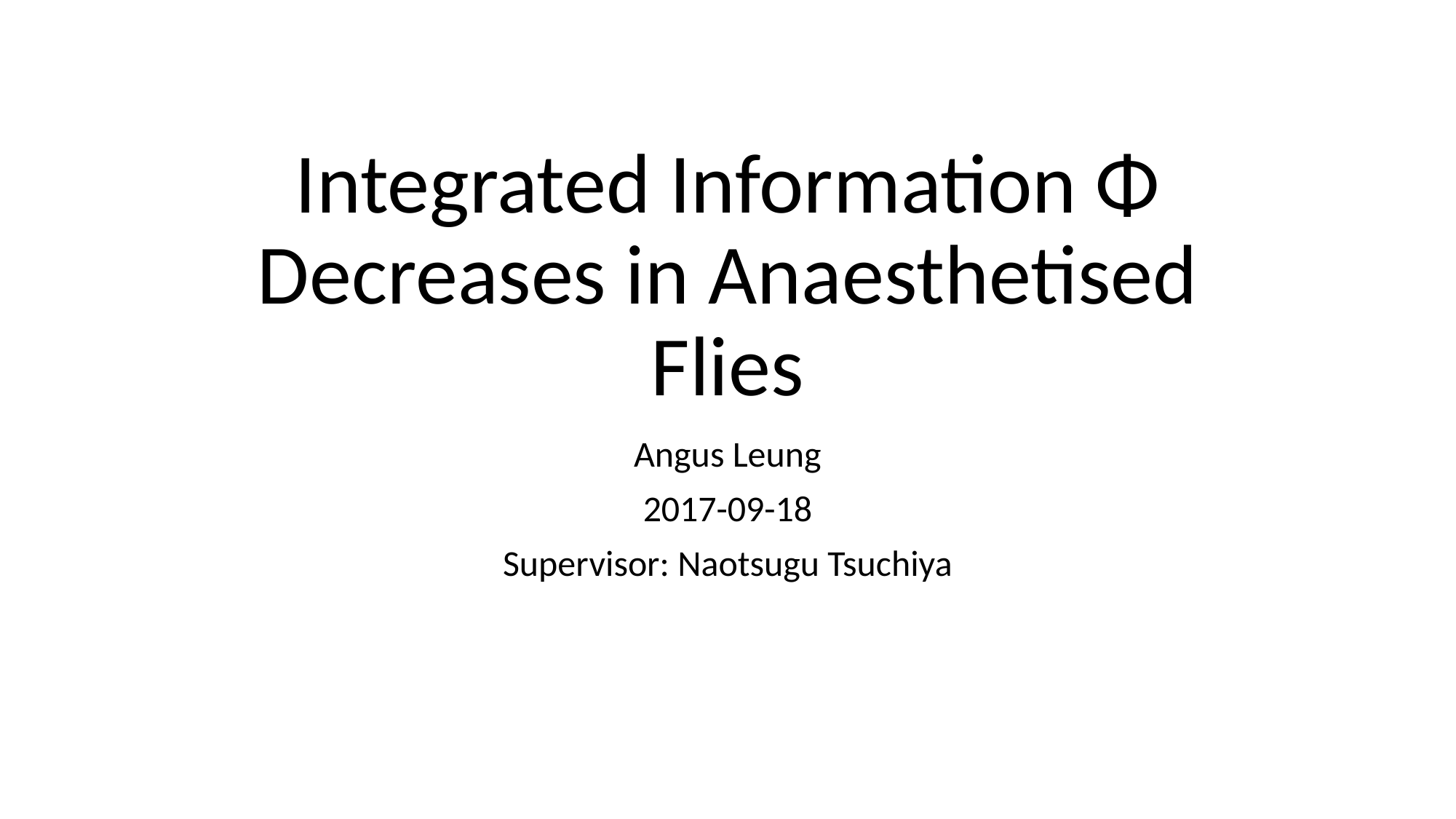

# Integrated Information Φ Decreases in Anaesthetised Flies
Angus Leung
2017-09-18
Supervisor: Naotsugu Tsuchiya